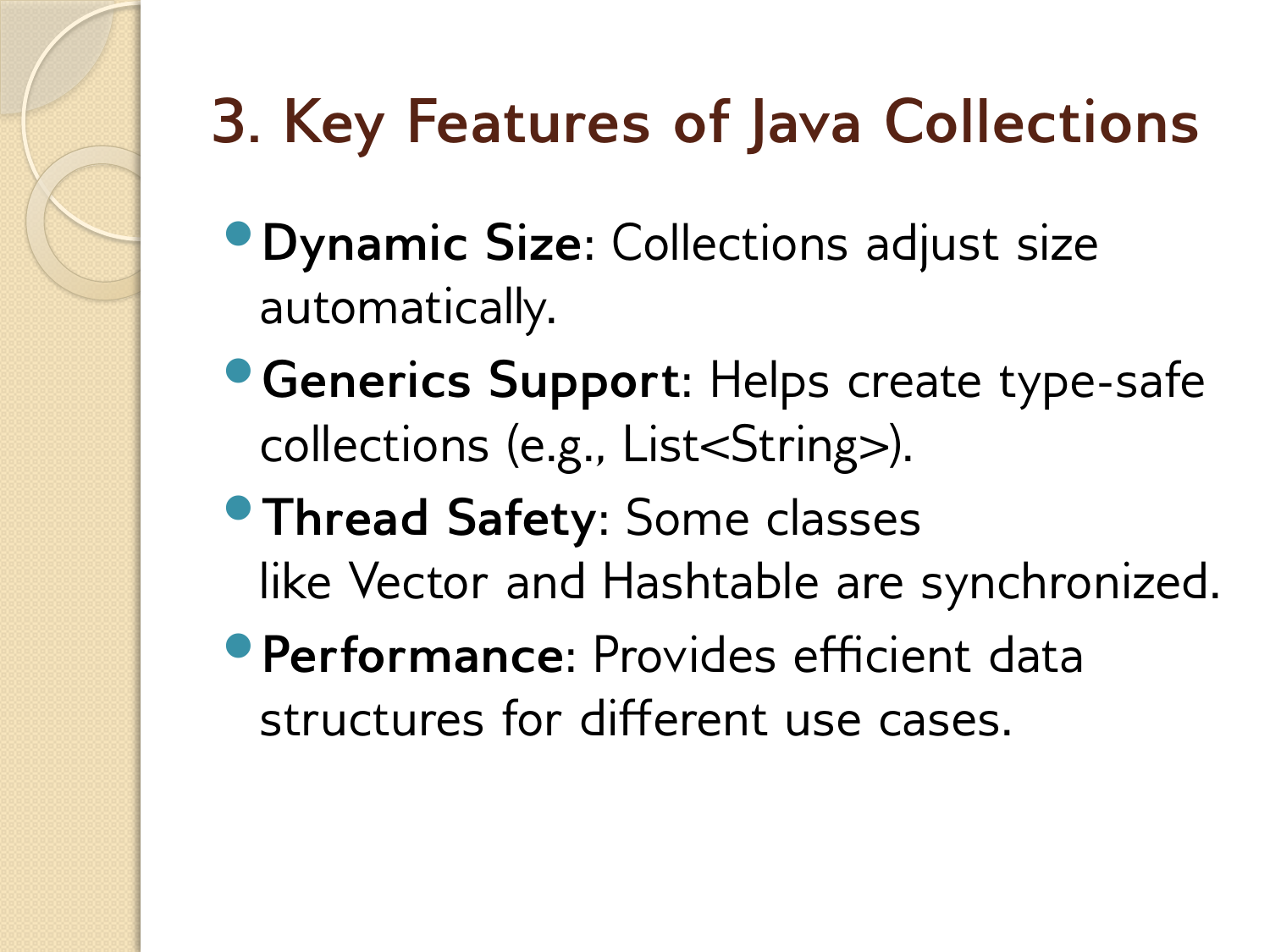

# 3. Key Features of Java Collections
Dynamic Size: Collections adjust size automatically.
Generics Support: Helps create type-safe collections (e.g., List<String>).
Thread Safety: Some classes like Vector and Hashtable are synchronized.
Performance: Provides efficient data structures for different use cases.